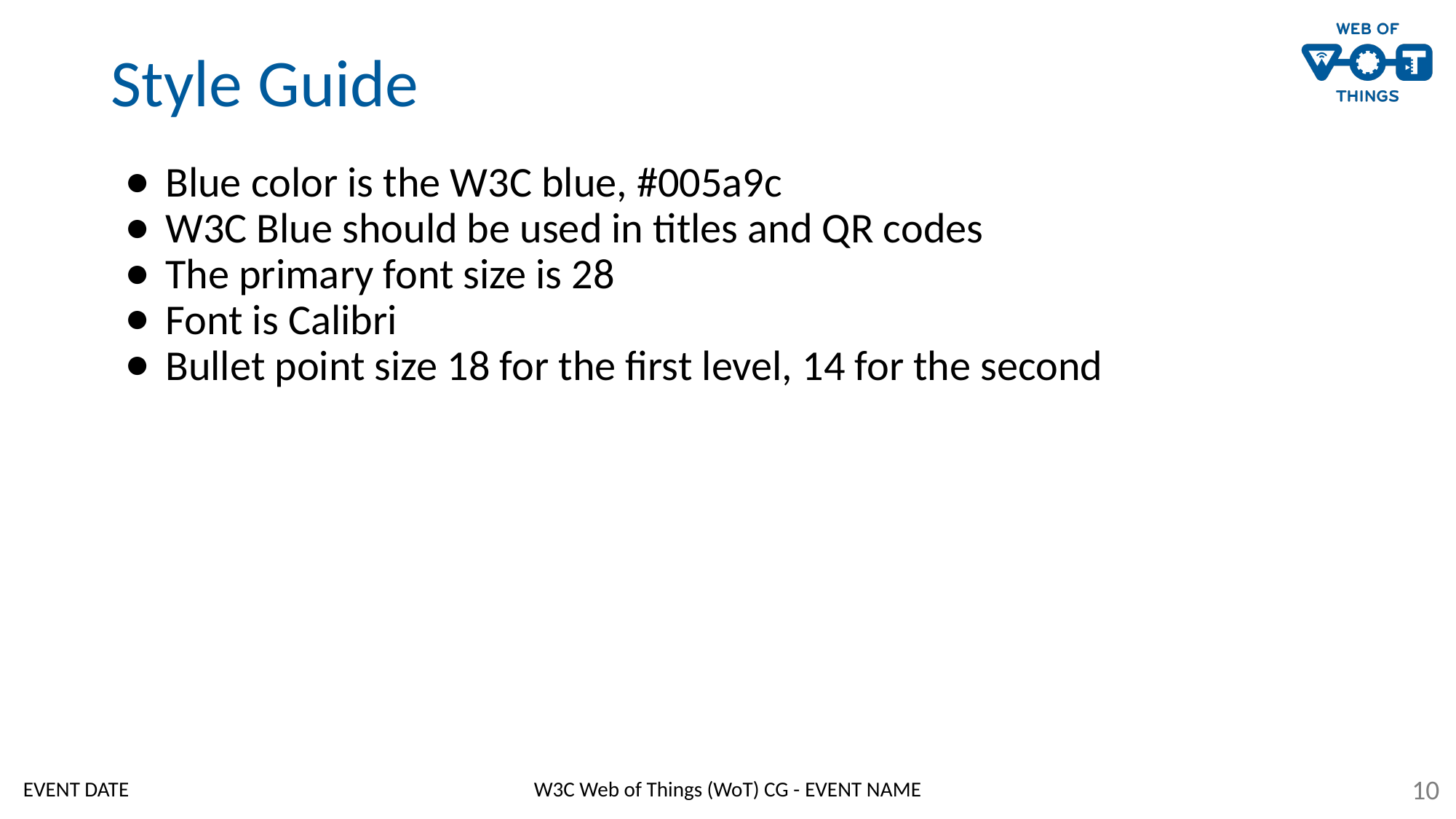

# Style Guide
Blue color is the W3C blue, #005a9c
W3C Blue should be used in titles and QR codes
The primary font size is 28
Font is Calibri
Bullet point size 18 for the first level, 14 for the second
10